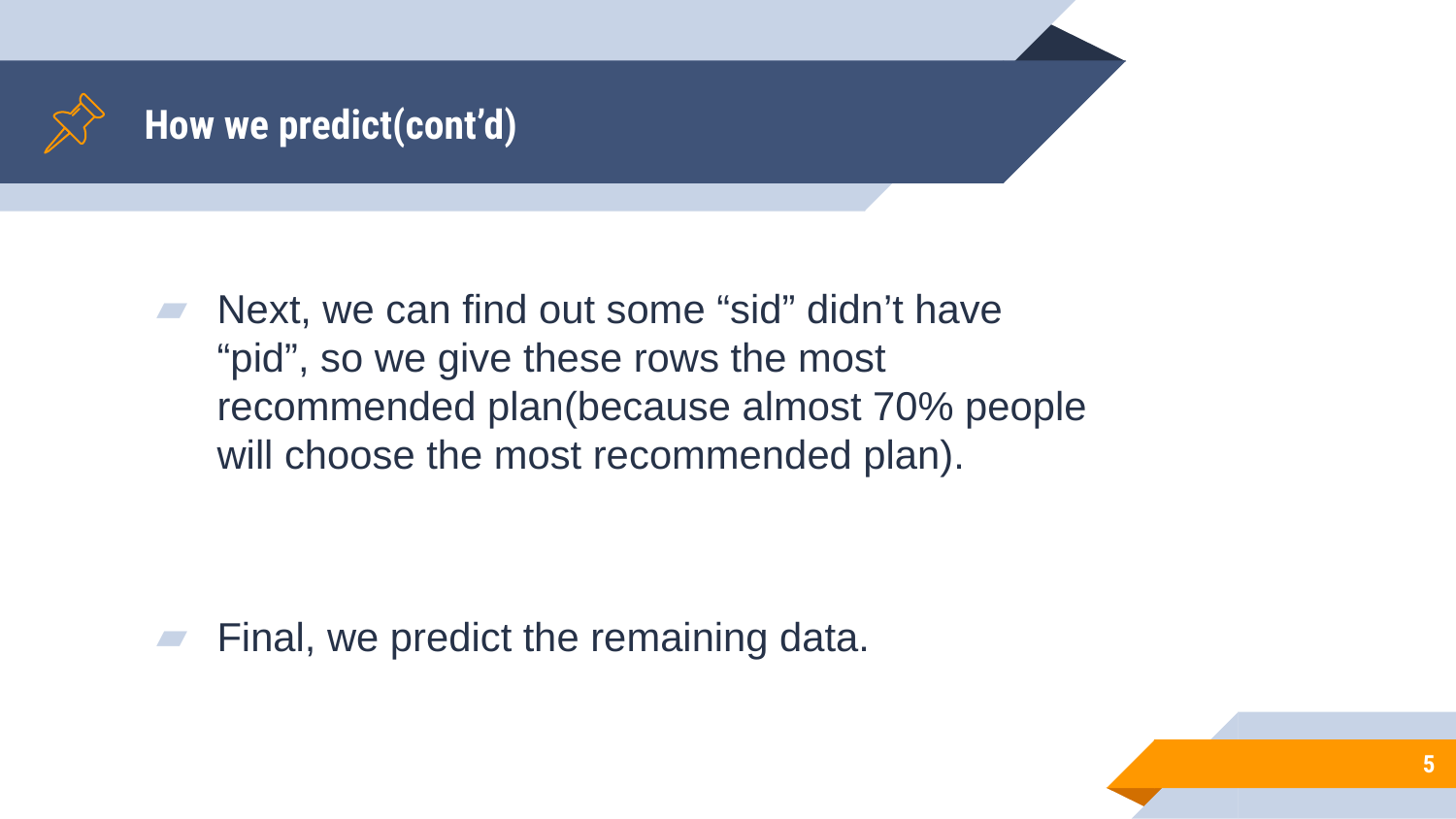

# How we predict(cont’d)

Next, we can find out some “sid” didn’t have “pid”, so we give these rows the most recommended plan(because almost 70% people will choose the most recommended plan).

Final, we predict the remaining data.
5